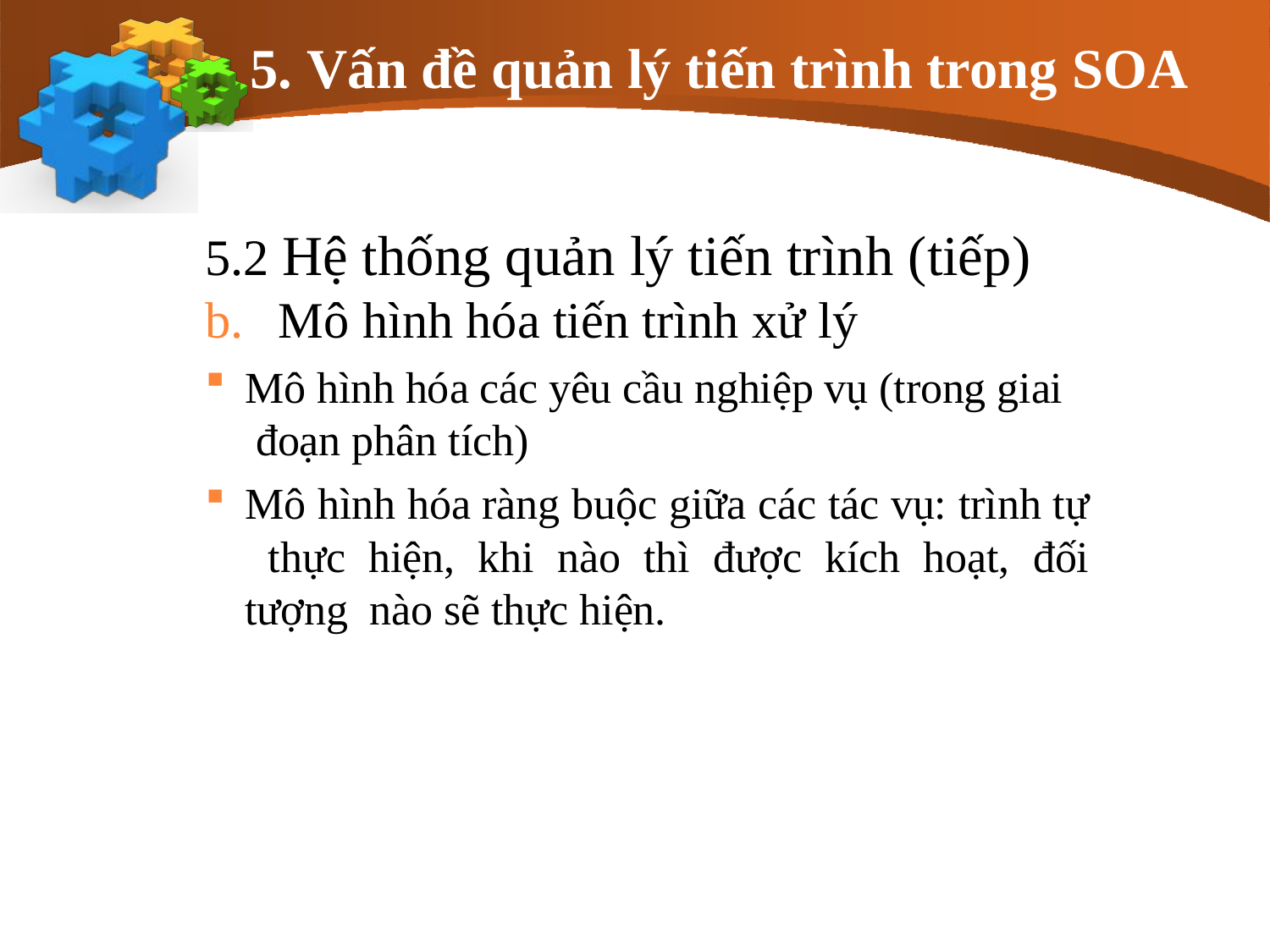

# 5. Vấn đề quản lý tiến trình trong SOA

5.2 Hệ thống quản lý tiến trình (tiếp)
b.	Mô hình hóa tiến trình xử lý
Mô hình hóa các yêu cầu nghiệp vụ (trong giai  đoạn phân tích)
Mô hình hóa ràng buộc giữa các tác vụ: trình tự  thực hiện, khi nào thì được kích hoạt, đối tượng  nào sẽ thực hiện.